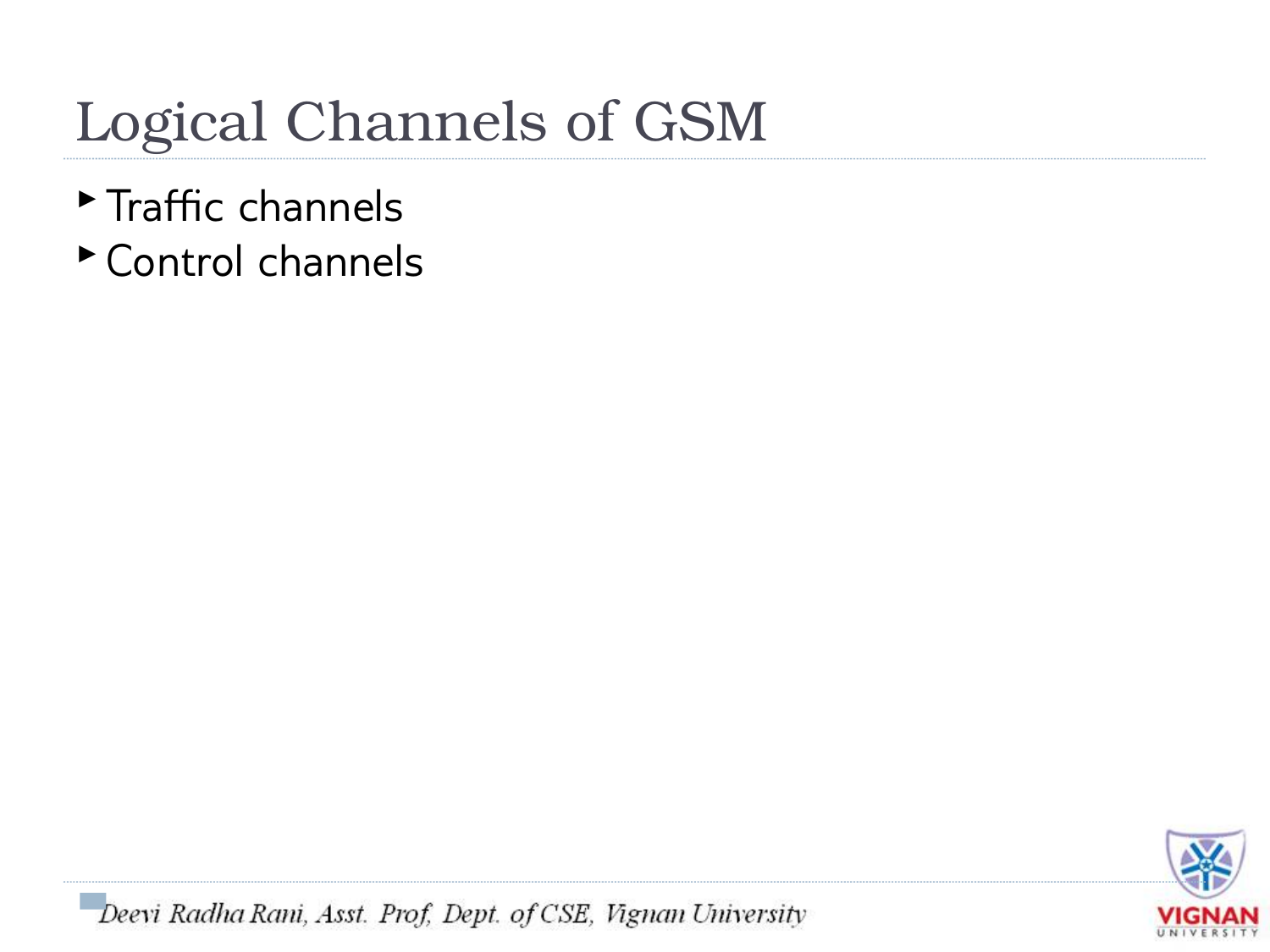

Logical Channels of GSM
Traffic channels
Control channels